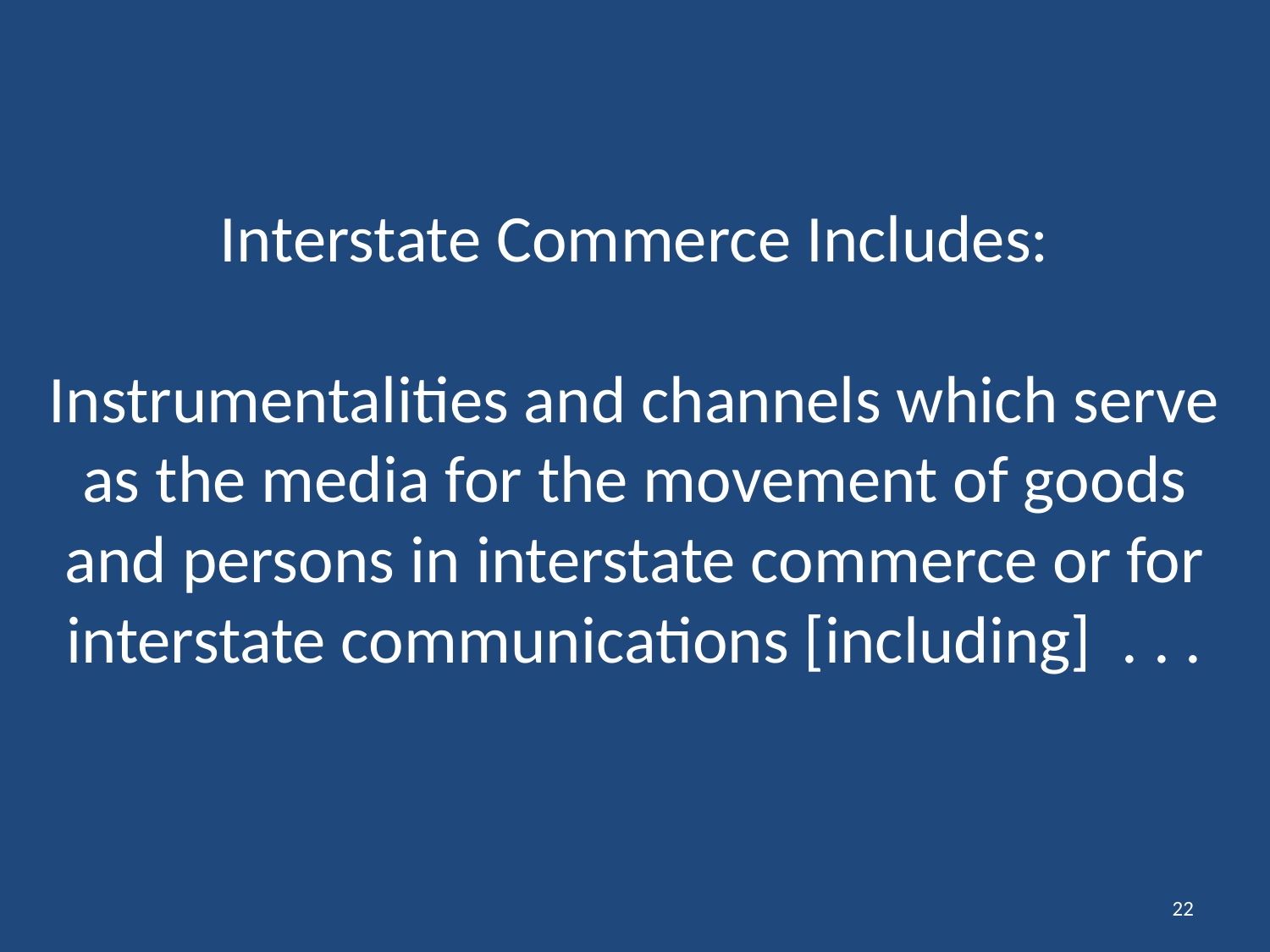

# Interstate Commerce Includes: Instrumentalities and channels which serve as the media for the movement of goods and persons in interstate commerce or for interstate communications [including]  . . .
22